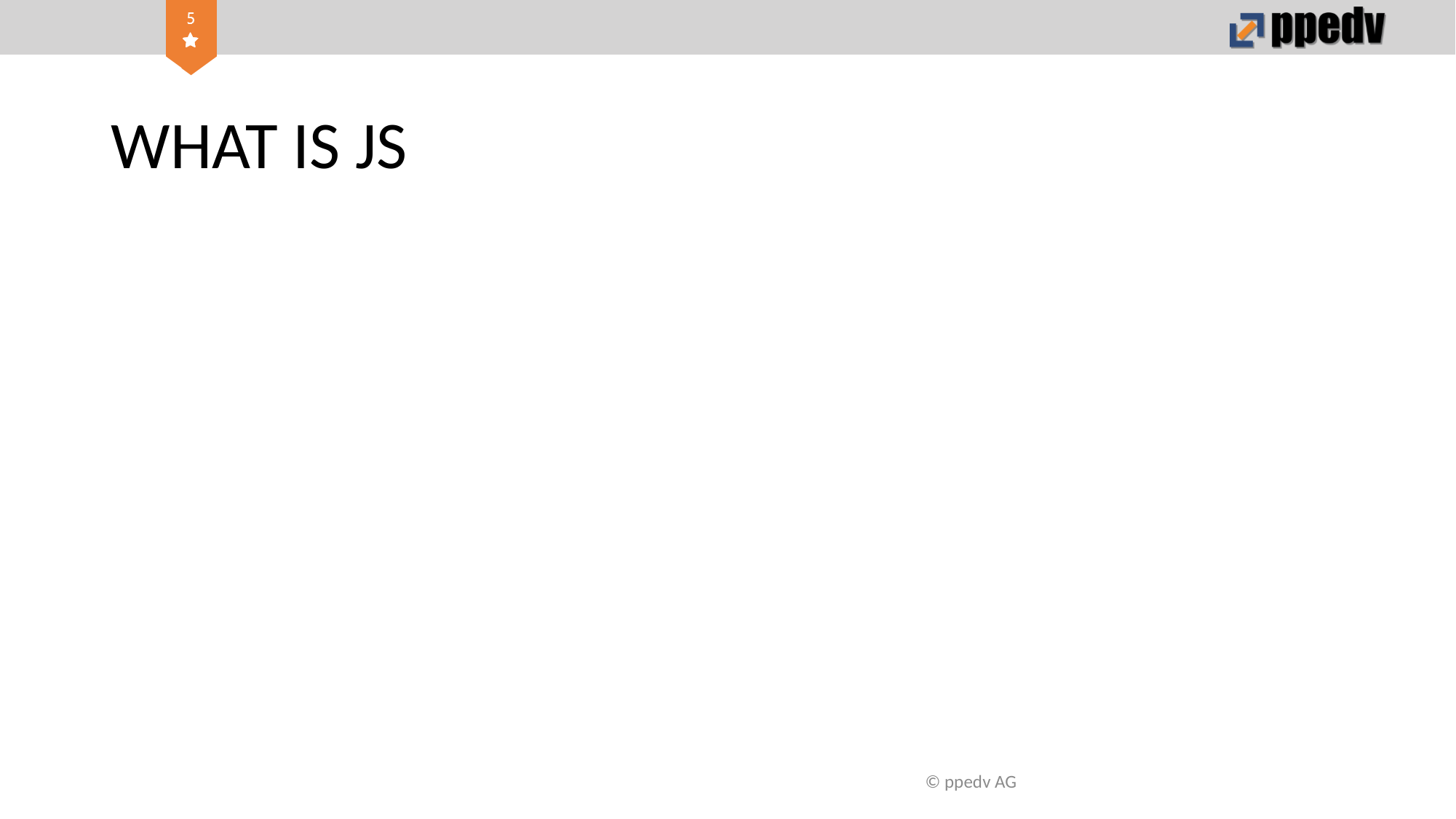

# WHAT IS JS

© ppedv AG